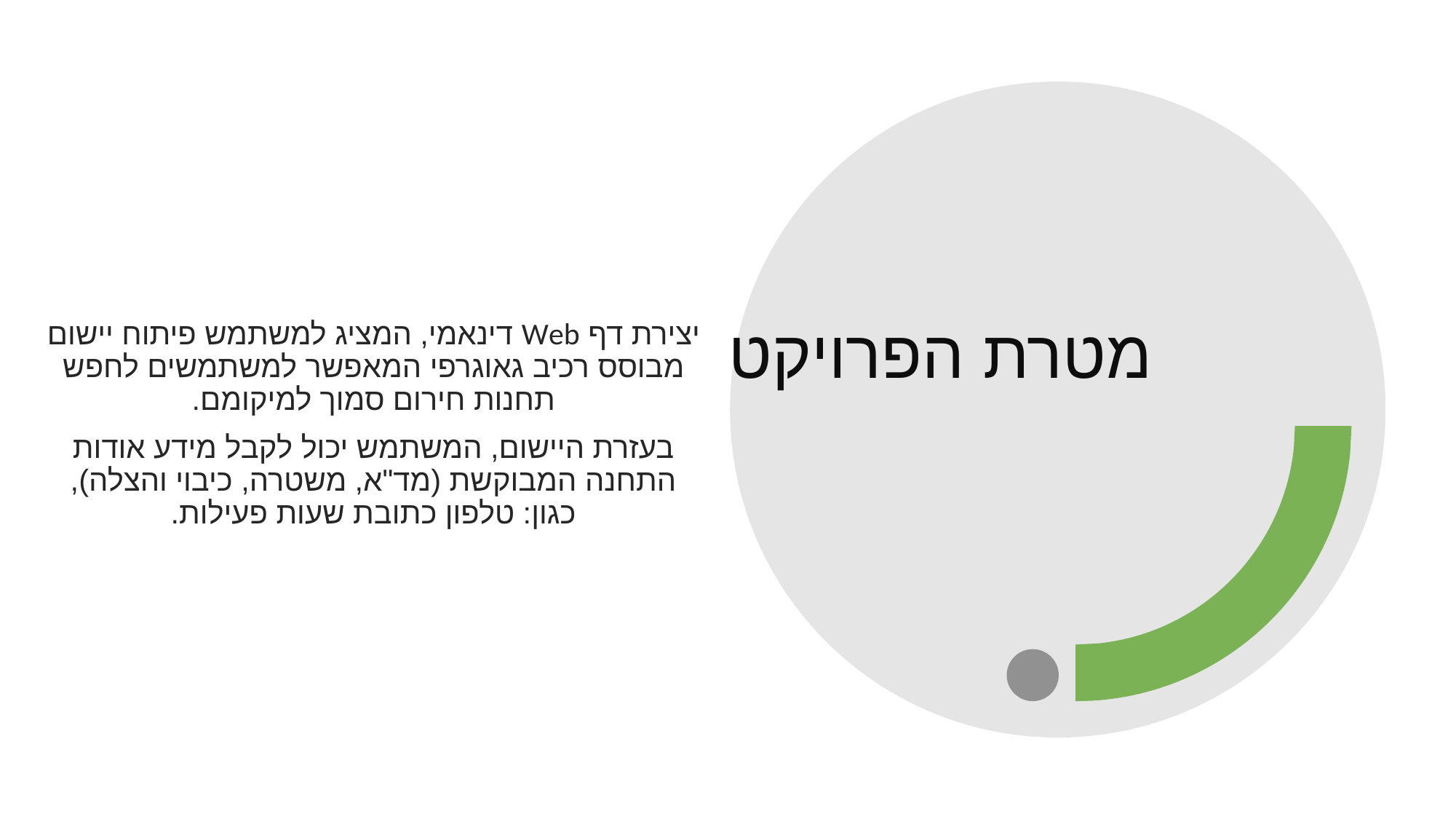

# מטרת הפרויקט
יצירת דף Web דינאמי, המציג למשתמש פיתוח יישום מבוסס רכיב גאוגרפי המאפשר למשתמשים לחפש תחנות חירום סמוך למיקומם.
בעזרת היישום, המשתמש יכול לקבל מידע אודות התחנה המבוקשת (מד"א, משטרה, כיבוי והצלה), כגון: טלפון כתובת שעות פעילות.